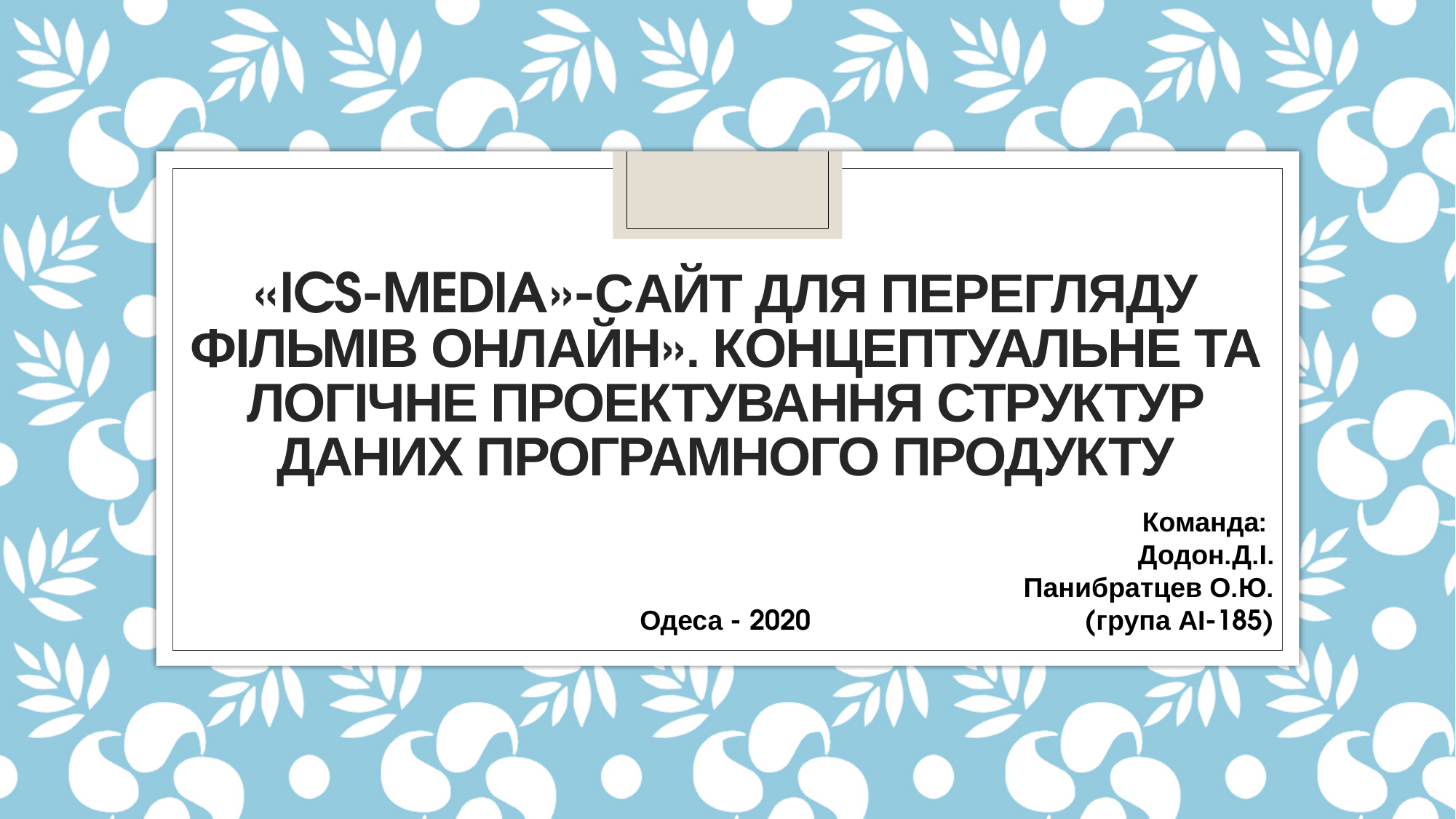

# «ICS-media»-сайт для перегляду фільмів онлайн». Концептуальне та логічне проектування структур даних програмного продукту
Команда:
Додон.Д.І.
Панибратцев О.Ю.
(група АІ-185)

Одеса - 2020